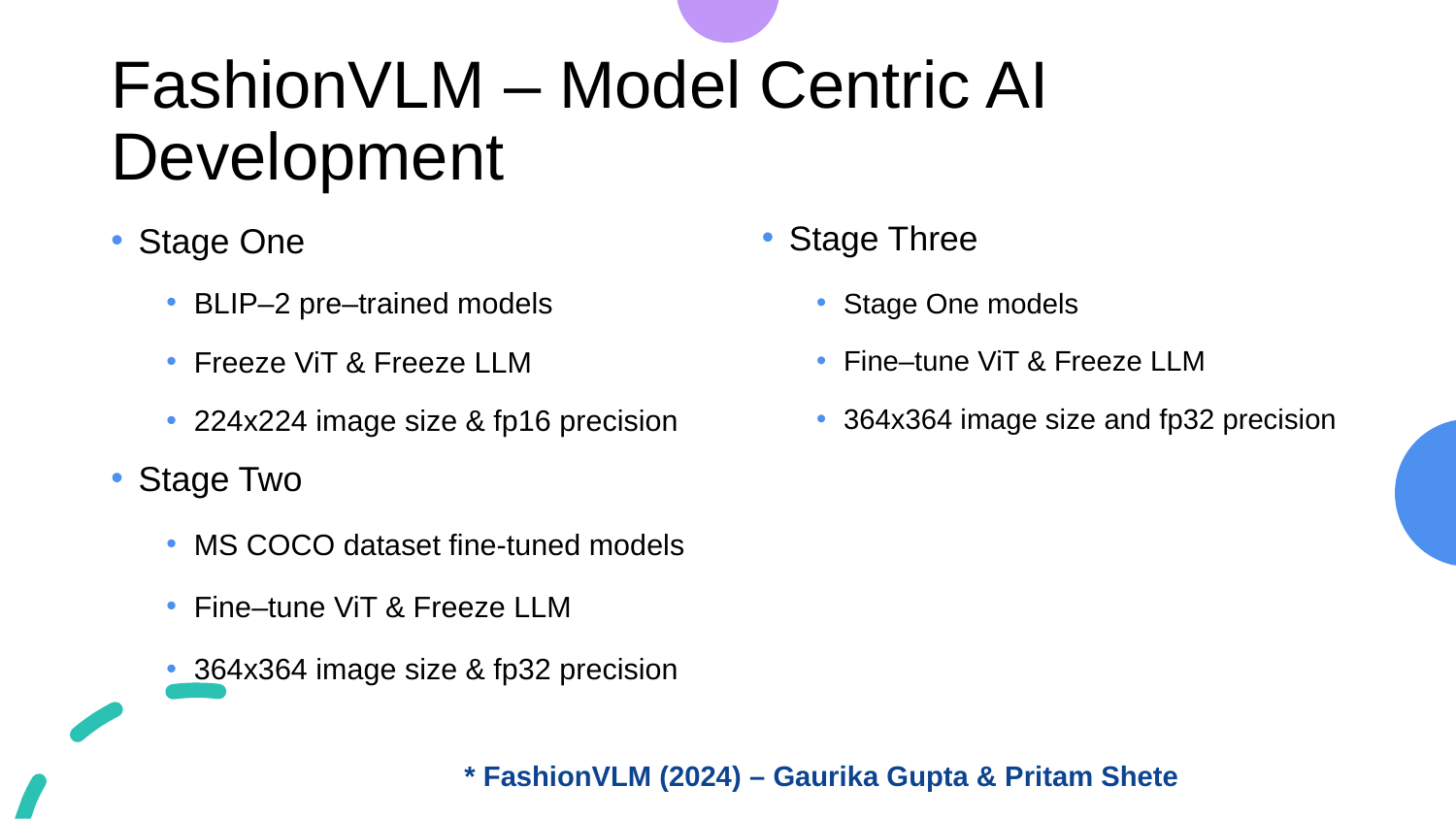

# FashionVLM – Model Centric AI Development
Stage One
BLIP–2 pre–trained models
Freeze ViT & Freeze LLM
224x224 image size & fp16 precision
Stage Two
MS COCO dataset fine-tuned models
Fine–tune ViT & Freeze LLM
364x364 image size & fp32 precision

Stage Three
Stage One models
Fine–tune ViT & Freeze LLM
364x364 image size and fp32 precision

* FashionVLM (2024) – Gaurika Gupta & Pritam Shete